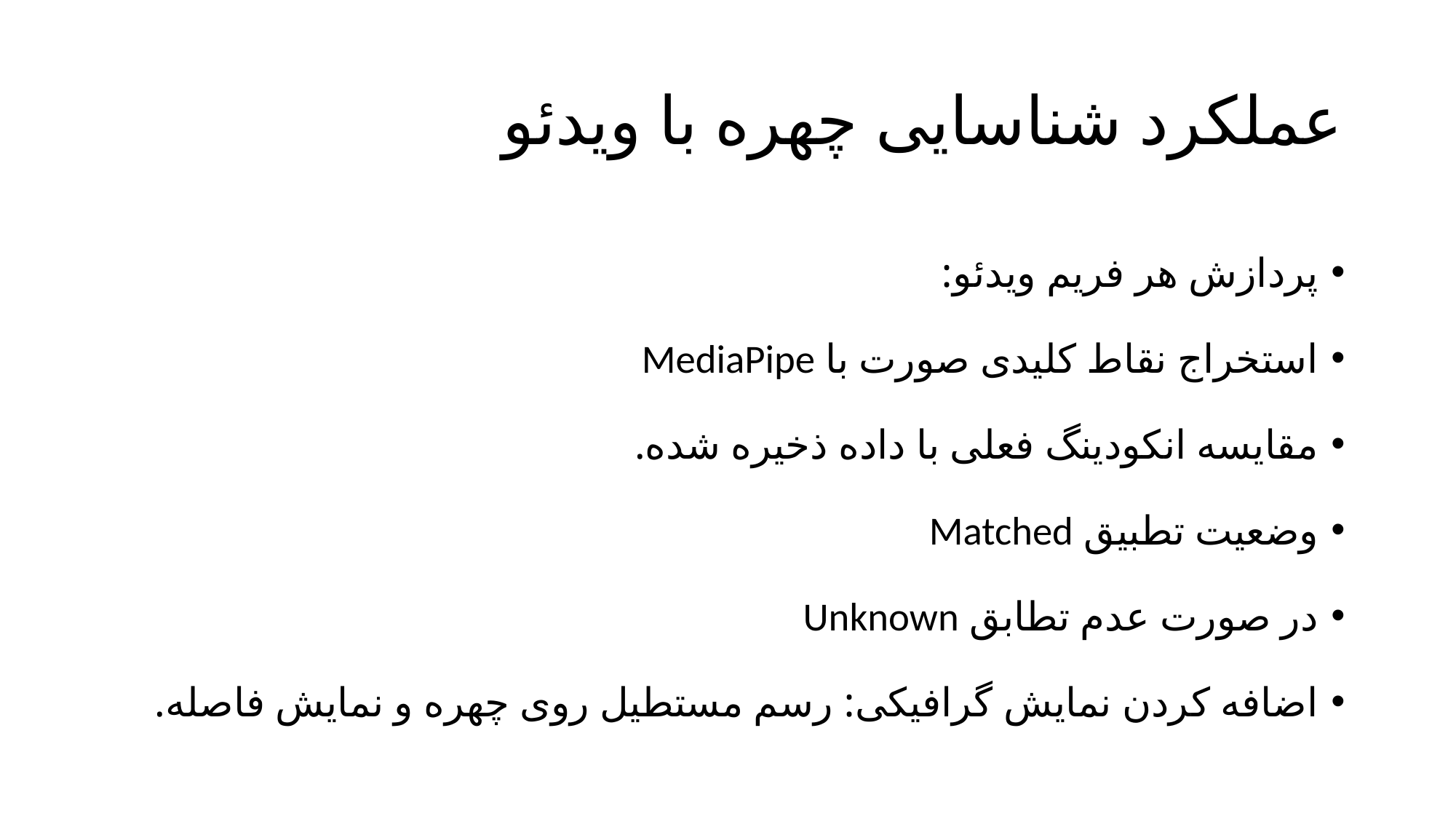

# عملکرد شناسایی چهره با ویدئو
پردازش هر فریم ویدئو:
استخراج نقاط کلیدی صورت با MediaPipe
مقایسه انکودینگ فعلی با داده ذخیره‌ شده.
وضعیت تطبیق Matched
در صورت عدم تطابق Unknown
اضافه کردن نمایش گرافیکی: رسم مستطیل روی چهره و نمایش فاصله.